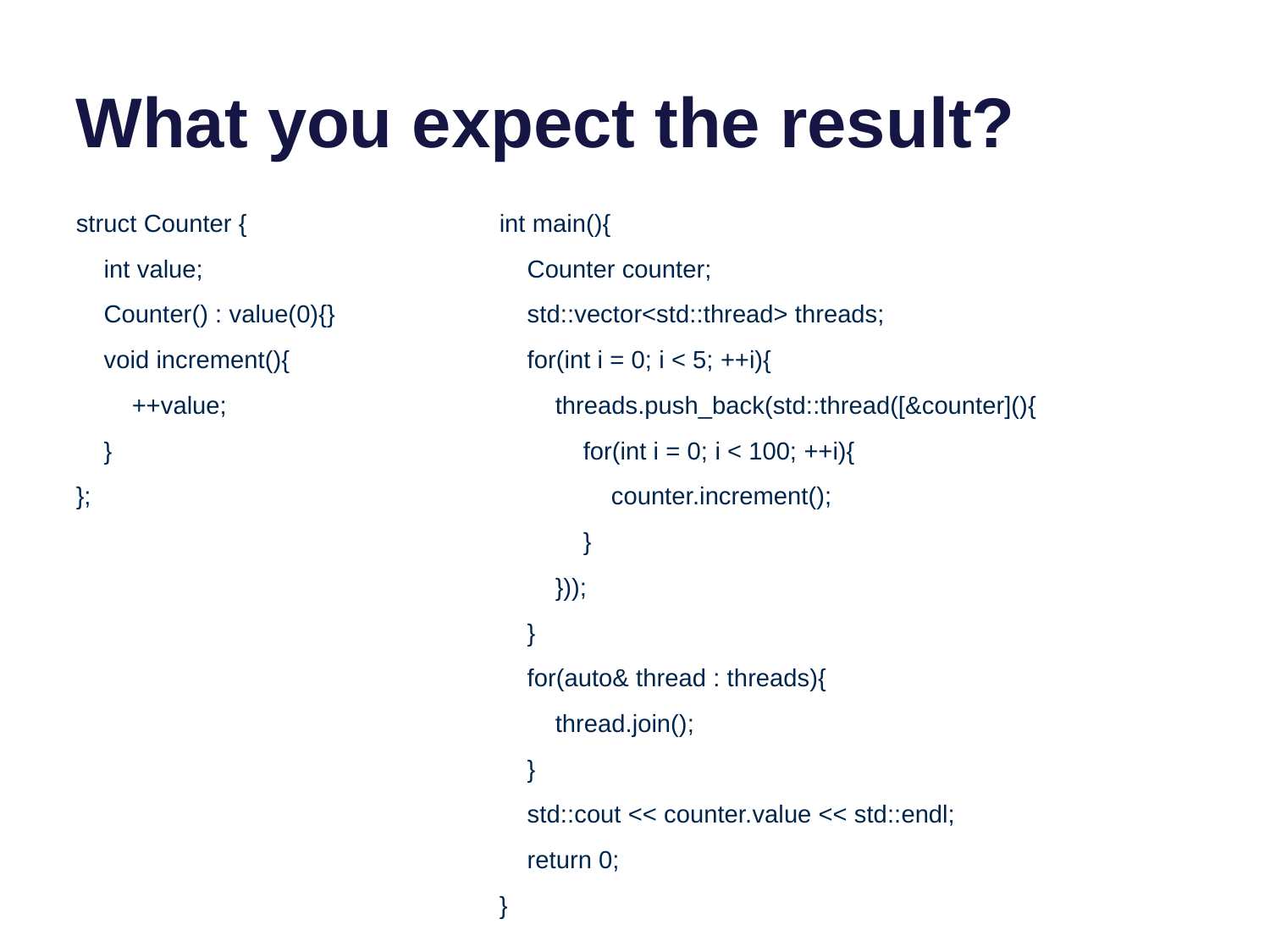

# What you expect the result?
struct Counter {
    int value;
    Counter() : value(0){}
    void increment(){
        ++value;
    }
};
int main(){
    Counter counter;
    std::vector<std::thread> threads;
    for(int i = 0; i < 5; ++i){
        threads.push_back(std::thread([&counter](){
            for(int i = 0; i < 100; ++i){
                counter.increment();
            }
        }));
    }
    for(auto& thread : threads){
        thread.join();
    }
    std::cout << counter.value << std::endl;
    return 0;
}